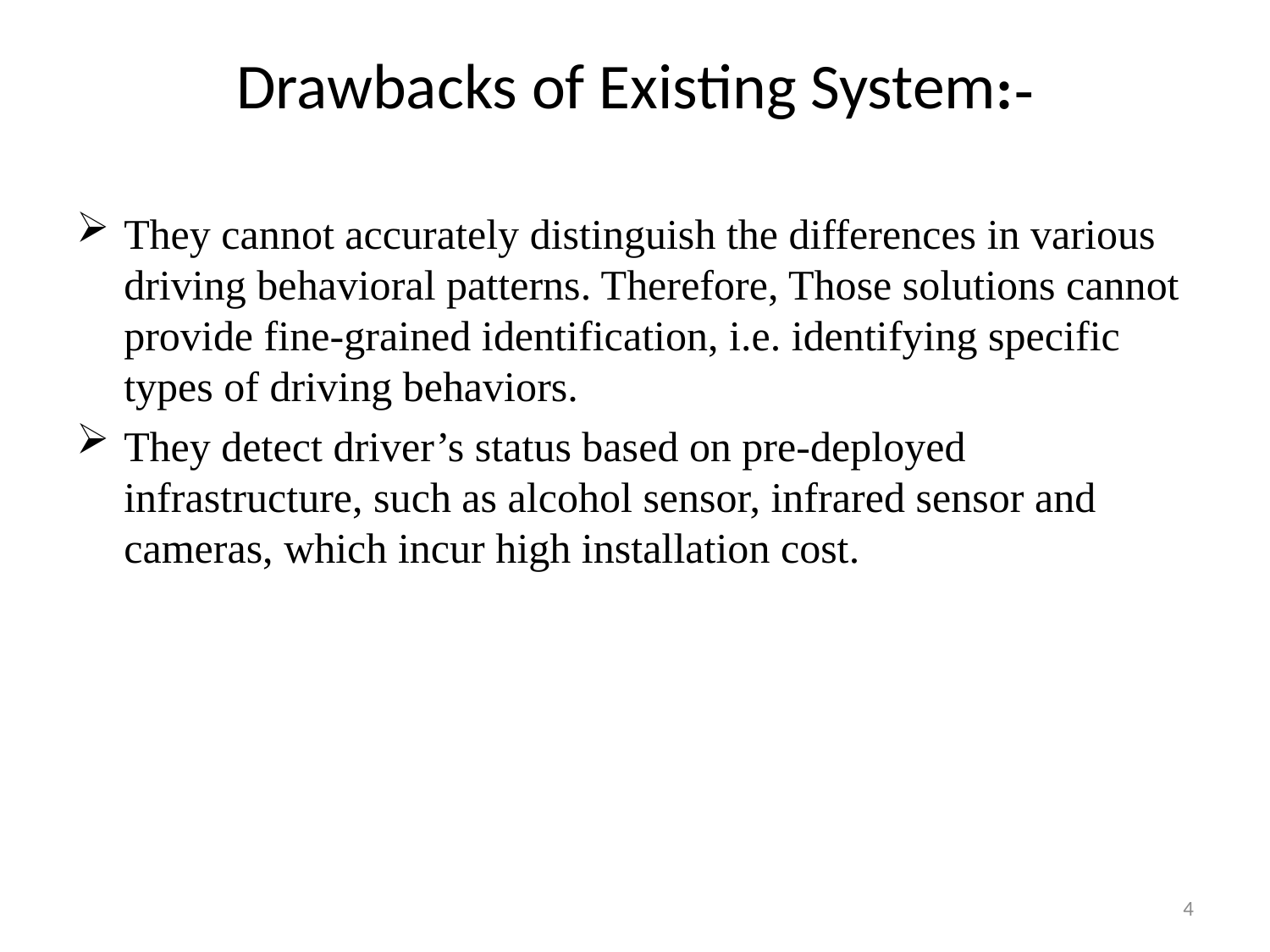

# Drawbacks of Existing System:-
They cannot accurately distinguish the differences in various driving behavioral patterns. Therefore, Those solutions cannot provide fine-grained identification, i.e. identifying specific types of driving behaviors.
They detect driver’s status based on pre-deployed infrastructure, such as alcohol sensor, infrared sensor and cameras, which incur high installation cost.
4